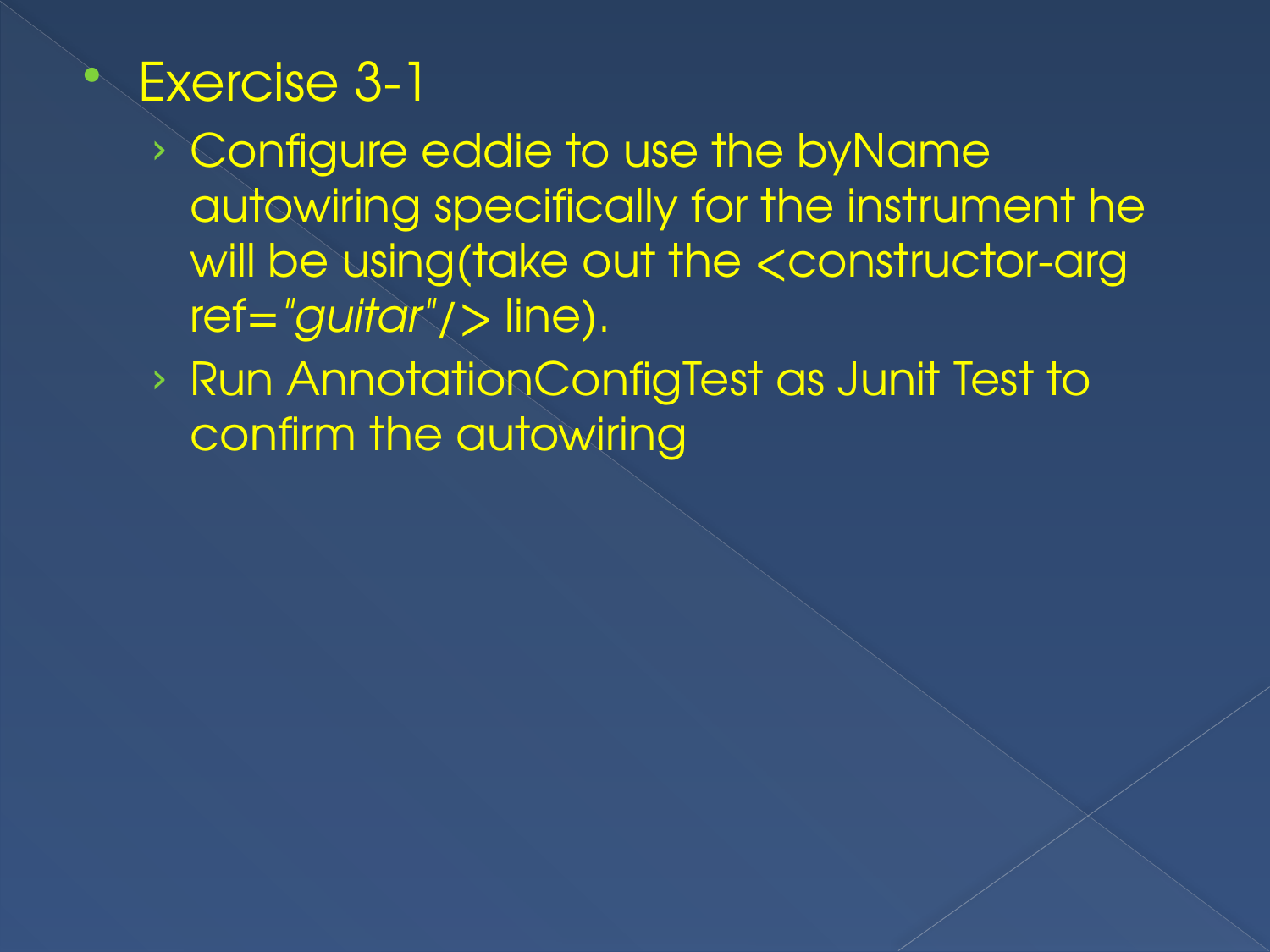

Exercise 3-1
Configure eddie to use the byName autowiring specifically for the instrument he will be using(take out the <constructor-arg ref="guitar"/> line).
Run AnnotationConfigTest as Junit Test to confirm the autowiring